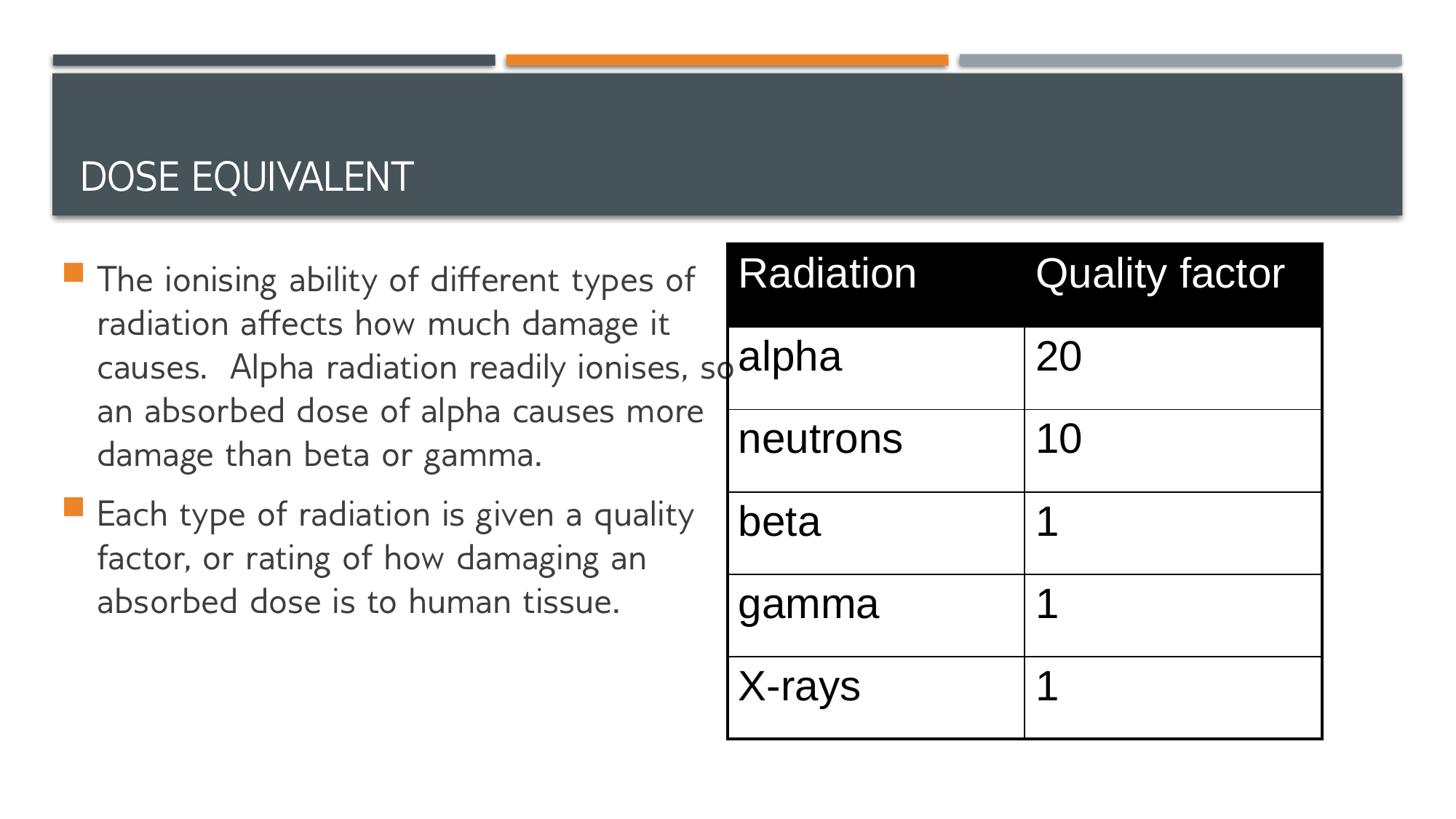

# Dose equivalent
| Radiation | Quality factor |
| --- | --- |
| alpha | 20 |
| neutrons | 10 |
| beta | 1 |
| gamma | 1 |
| X-rays | 1 |
The ionising ability of different types of radiation affects how much damage it causes.  Alpha radiation readily ionises, so an absorbed dose of alpha causes more damage than beta or gamma.
Each type of radiation is given a quality factor, or rating of how damaging an absorbed dose is to human tissue.